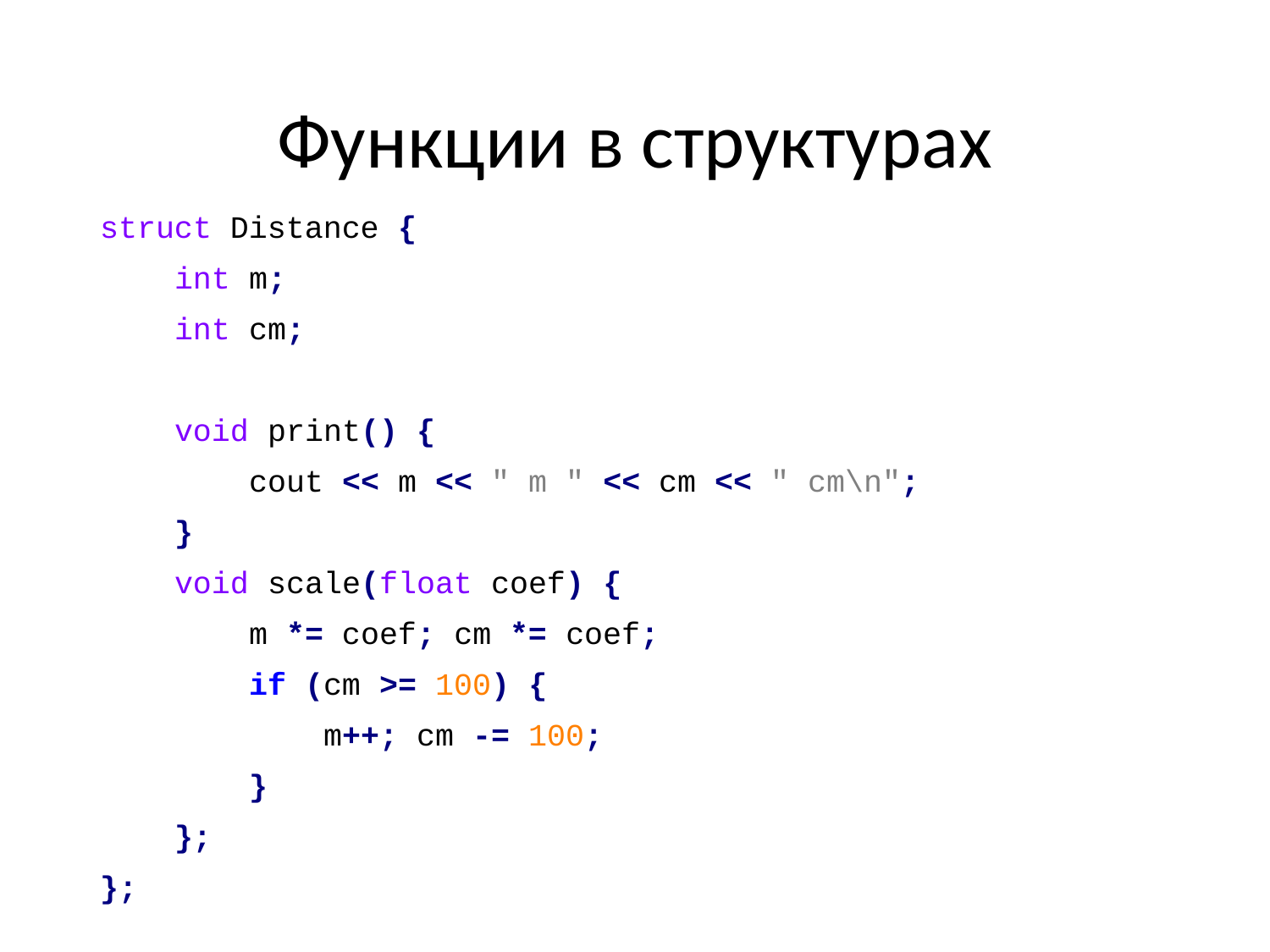

# Функции в структурах
struct Distance {
    int m;
    int cm;

    void print() {
        cout << m << " m " << cm << " cm\n";
    }
    void scale(float coef) {
        m *= coef; cm *= coef;
        if (cm >= 100) {
            m++; cm -= 100;
        }
    };
};